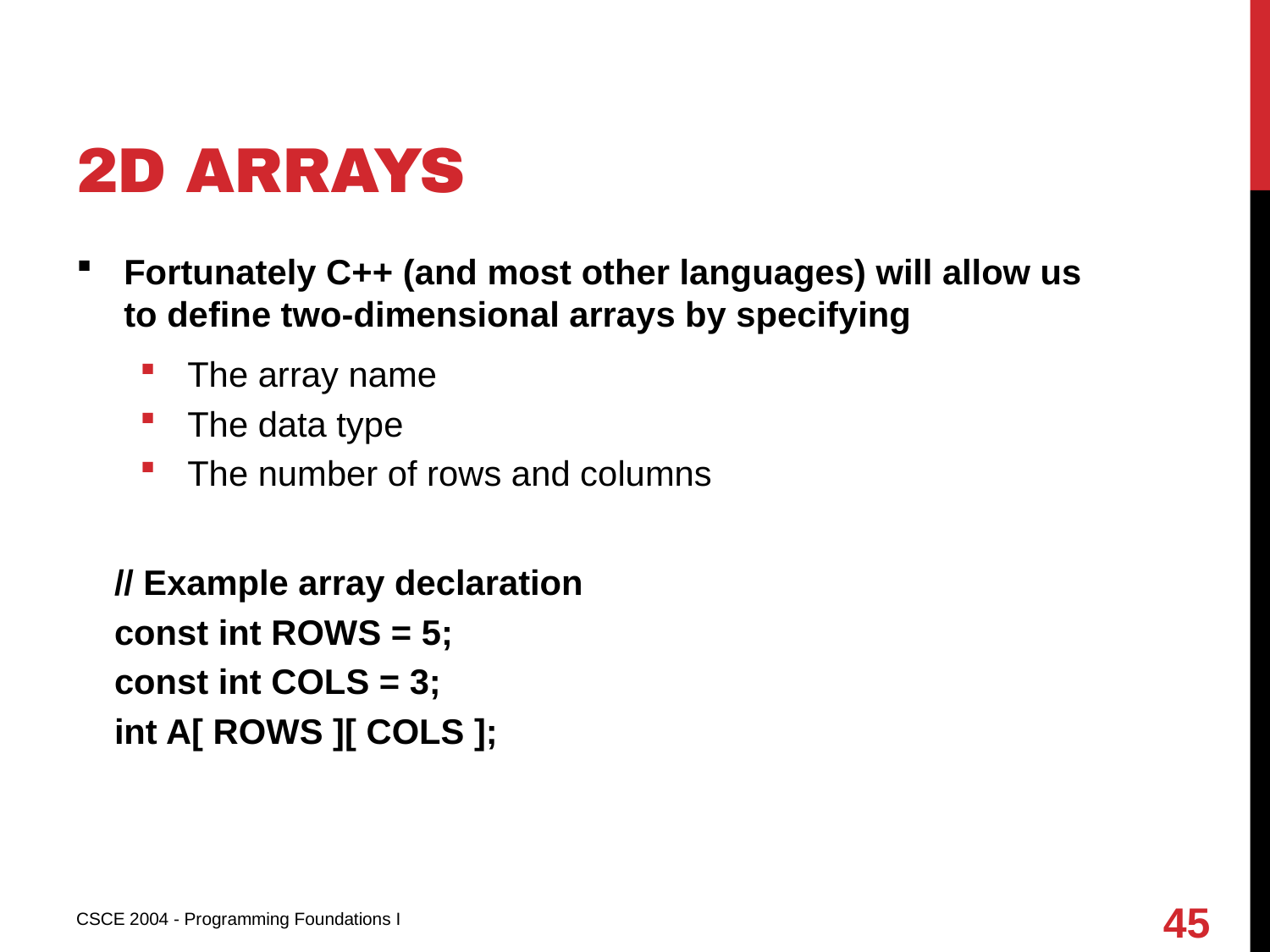

# 2d arrays
Fortunately C++ (and most other languages) will allow us to define two-dimensional arrays by specifying
The array name
The data type
The number of rows and columns

// Example array declaration
const int ROWS = 5;
const int COLS = 3;
int A[ ROWS ][ COLS ];
45
CSCE 2004 - Programming Foundations I